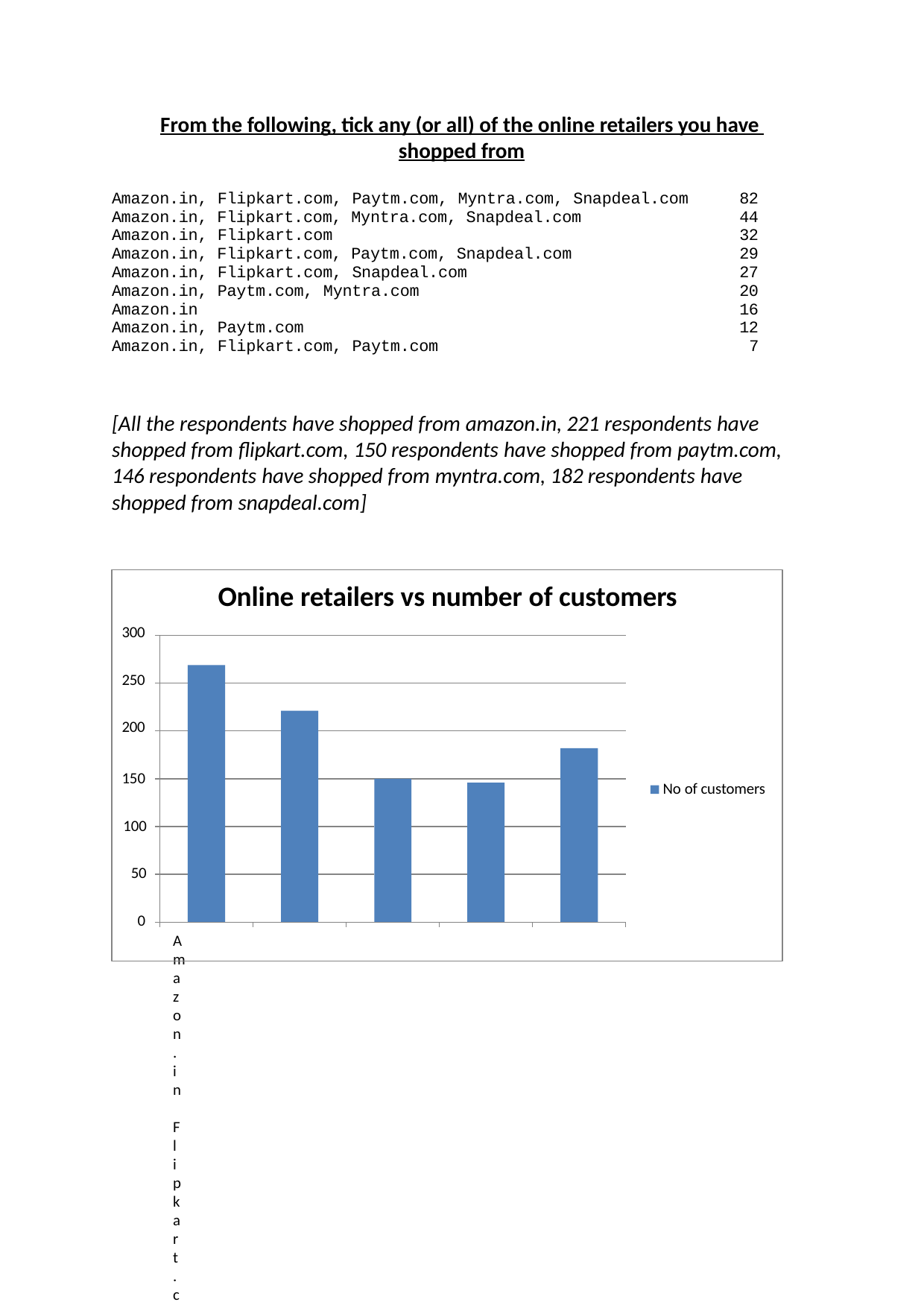

From the following, tick any (or all) of the online retailers you have  shopped from
| Amazon.in, Flipkart.com, Paytm.com, Myntra.com, Snapdeal.com | 82 |
| --- | --- |
| Amazon.in, Flipkart.com, Myntra.com, Snapdeal.com | 44 |
| Amazon.in, Flipkart.com | 32 |
| Amazon.in, Flipkart.com, Paytm.com, Snapdeal.com | 29 |
| Amazon.in, Flipkart.com, Snapdeal.com | 27 |
| Amazon.in, Paytm.com, Myntra.com | 20 |
| Amazon.in | 16 |
| Amazon.in, Paytm.com | 12 |
| Amazon.in, Flipkart.com, Paytm.com | 7 |
[All the respondents have shopped from amazon.in, 221 respondents have  shopped from flipkart.com, 150 respondents have shopped from paytm.com,  146 respondents have shopped from myntra.com, 182 respondents have  shopped from snapdeal.com]

Online retailers vs number of customers
300

250

200

150
No of customers

100

50

0
Amazon.in	Flipkart.com	Paytm.com	Myntra.com Snapdeal.com

[Amazon.in has the highest number of customers and Myntra.com has the lowe  st]